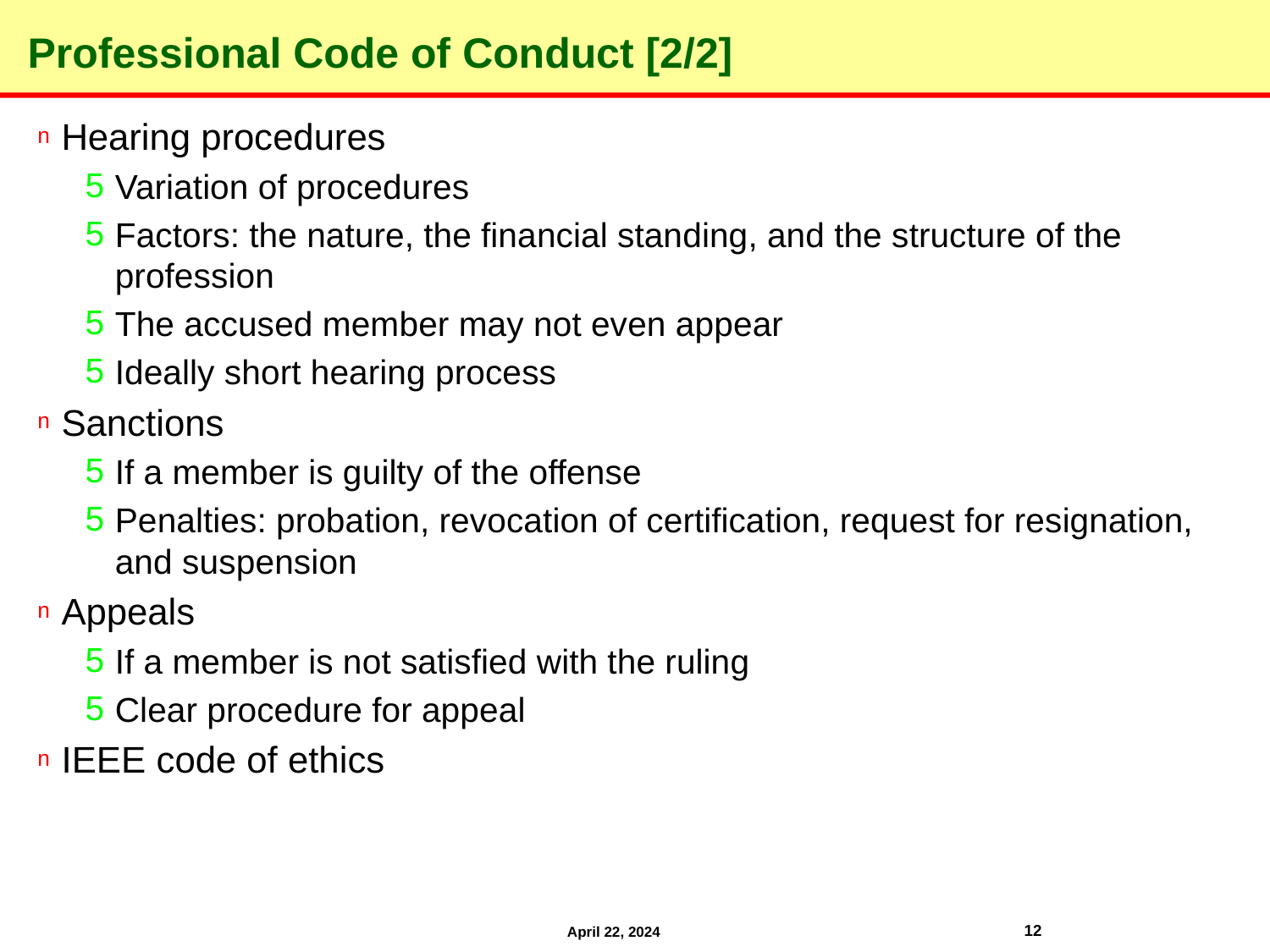

# Professional Code of Conduct [2/2]
Hearing procedures
Variation of procedures
Factors: the nature, the financial standing, and the structure of the profession
The accused member may not even appear
Ideally short hearing process
Sanctions
If a member is guilty of the offense
Penalties: probation, revocation of certification, request for resignation, and suspension
Appeals
If a member is not satisfied with the ruling
Clear procedure for appeal
IEEE code of ethics